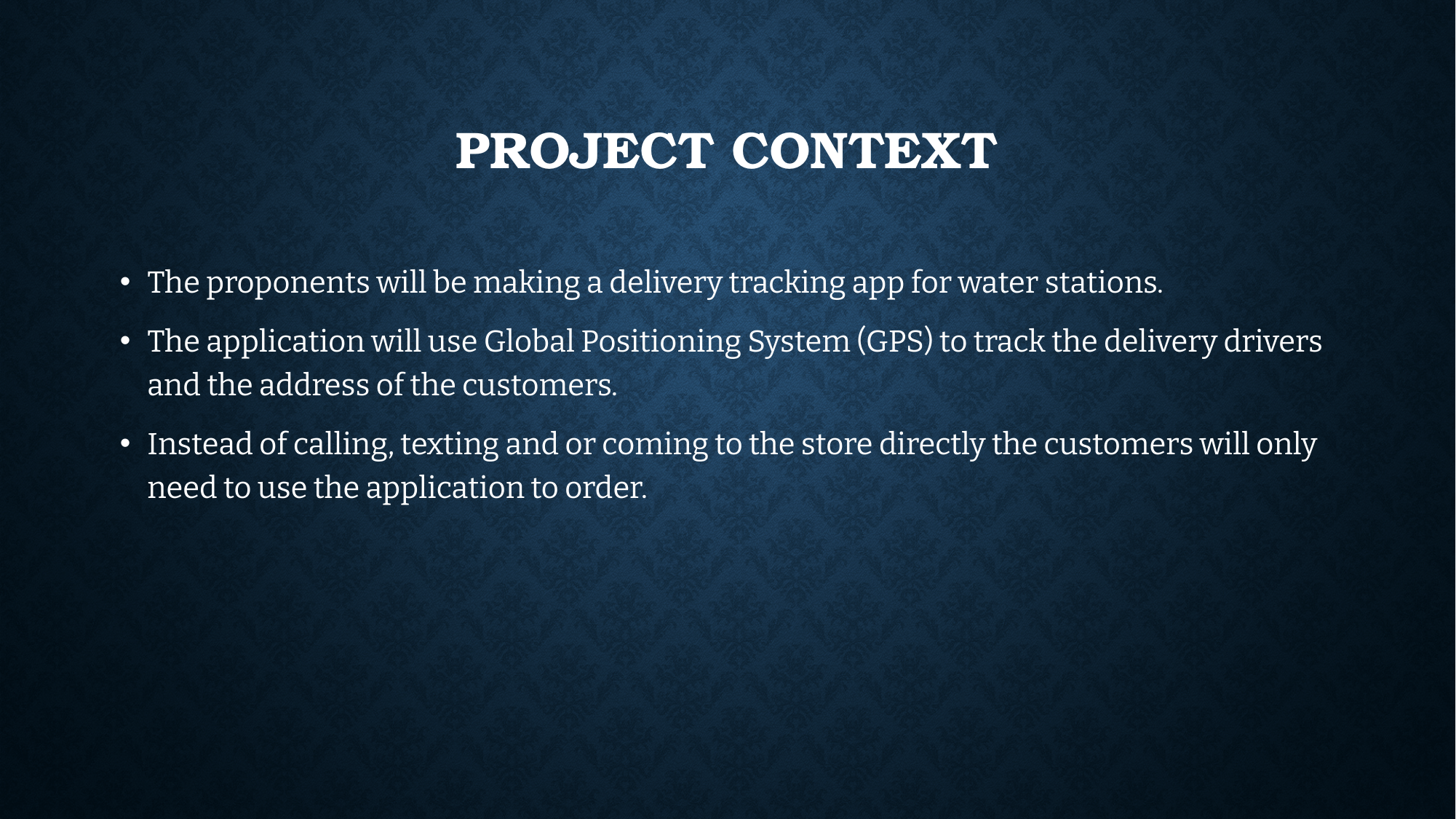

# Project context
The proponents will be making a delivery tracking app for water stations.
The application will use Global Positioning System (GPS) to track the delivery drivers and the address of the customers.
Instead of calling, texting and or coming to the store directly the customers will only need to use the application to order.